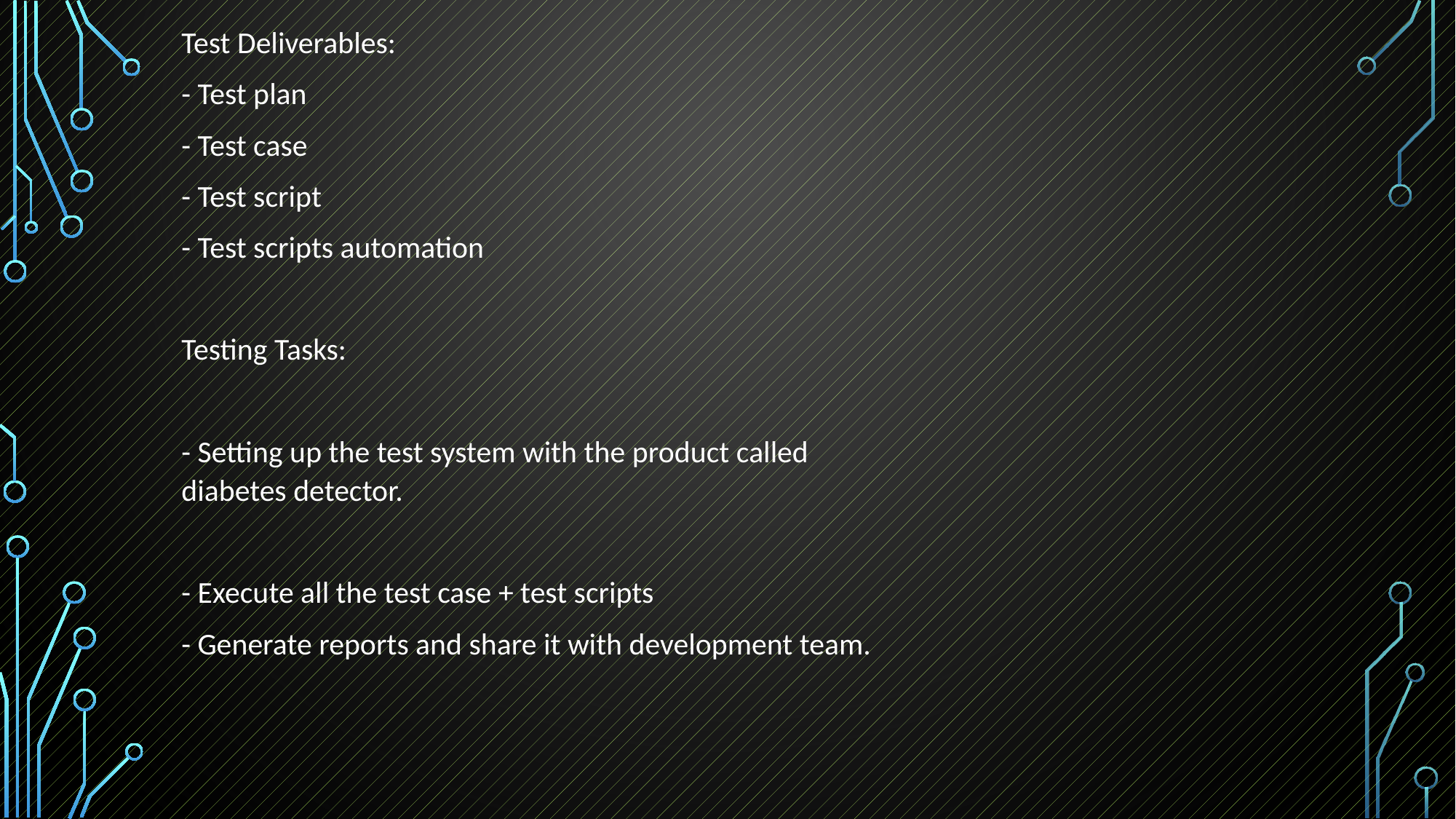

Test Deliverables:
- Test plan
- Test case
- Test script
- Test scripts automation

Testing Tasks:

- Setting up the test system with the product called diabetes detector.

- Execute all the test case + test scripts
- Generate reports and share it with development team.